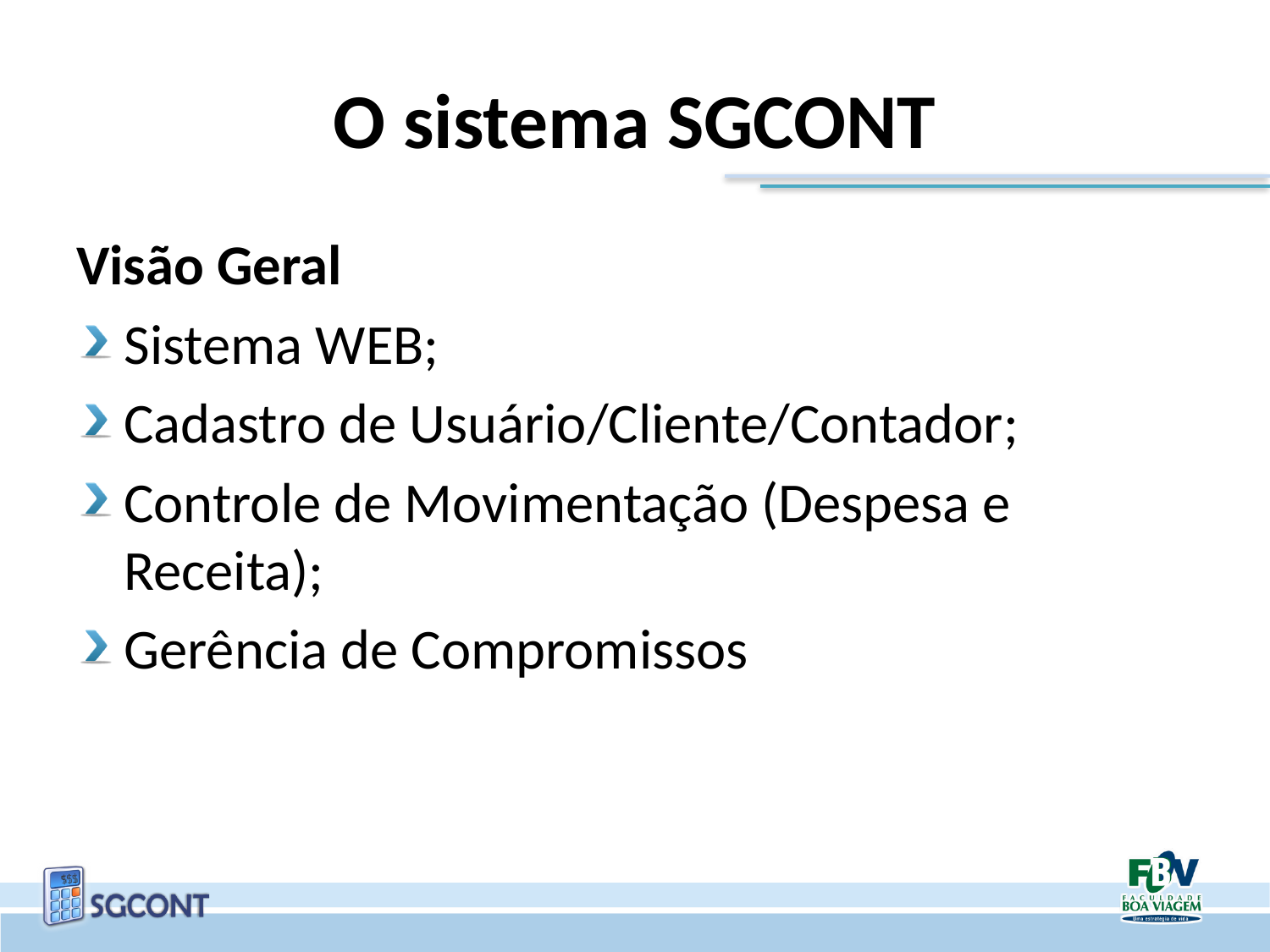

# O sistema SGCONT
Visão Geral
Sistema WEB;
Cadastro de Usuário/Cliente/Contador;
Controle de Movimentação (Despesa e Receita);
Gerência de Compromissos